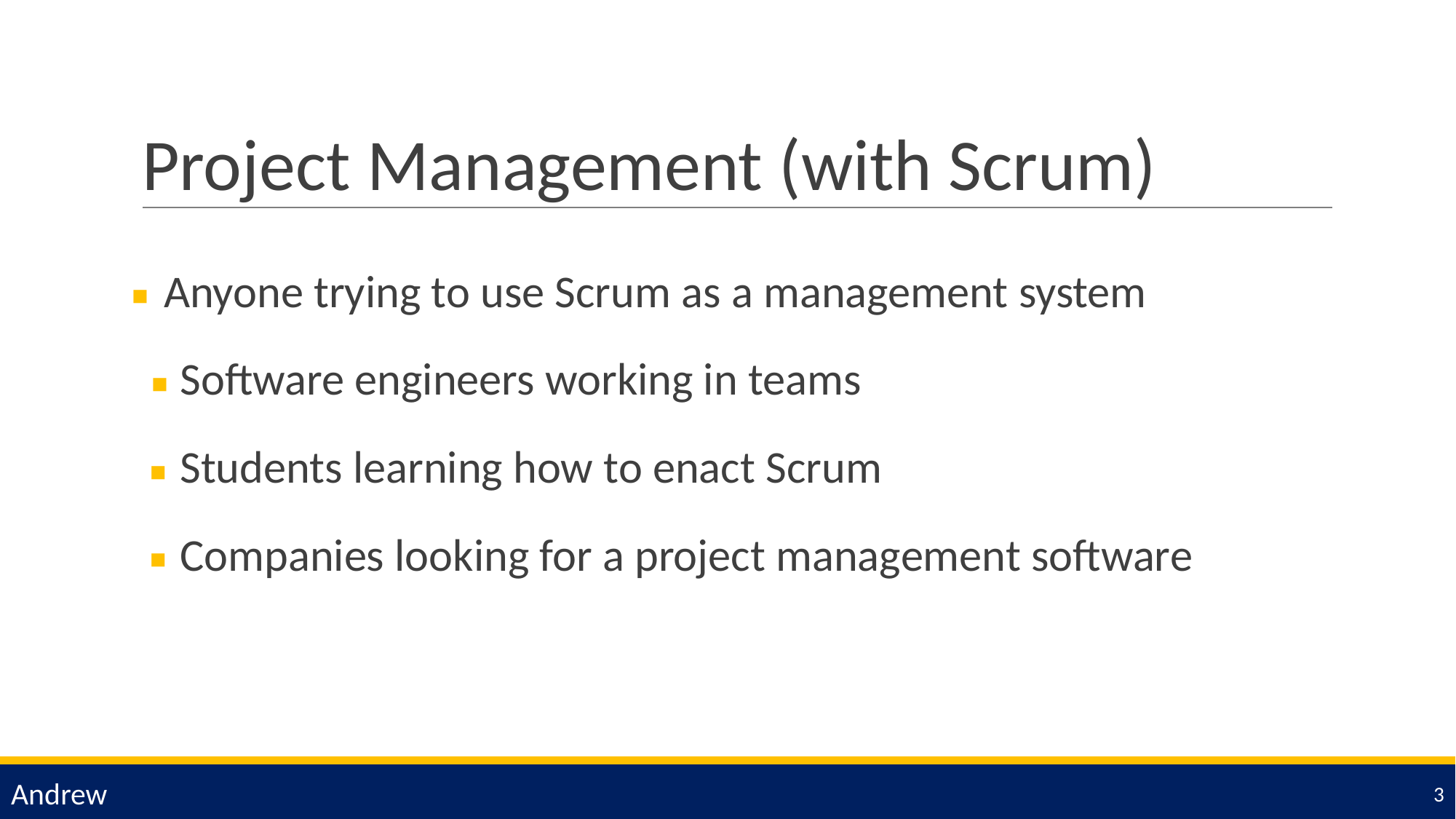

# Project Management (with Scrum)
Anyone trying to use Scrum as a management system
Software engineers working in teams
Students learning how to enact Scrum
Companies looking for a project management software
Andrew
3